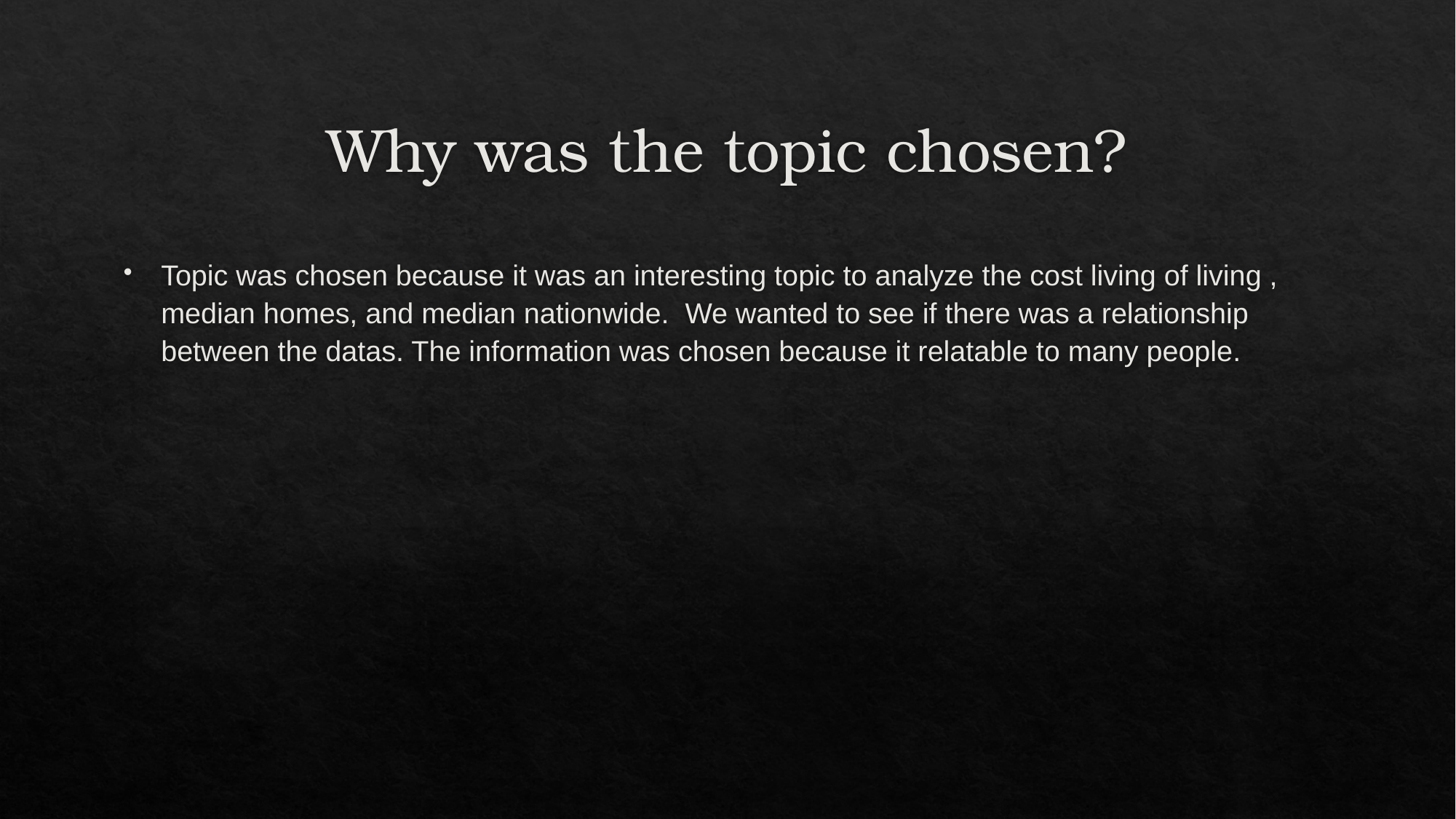

# Why was the topic chosen?
Topic was chosen because it was an interesting topic to analyze the cost living of living , median homes, and median nationwide.  We wanted to see if there was a relationship  between the datas. The information was chosen because it relatable to many people.